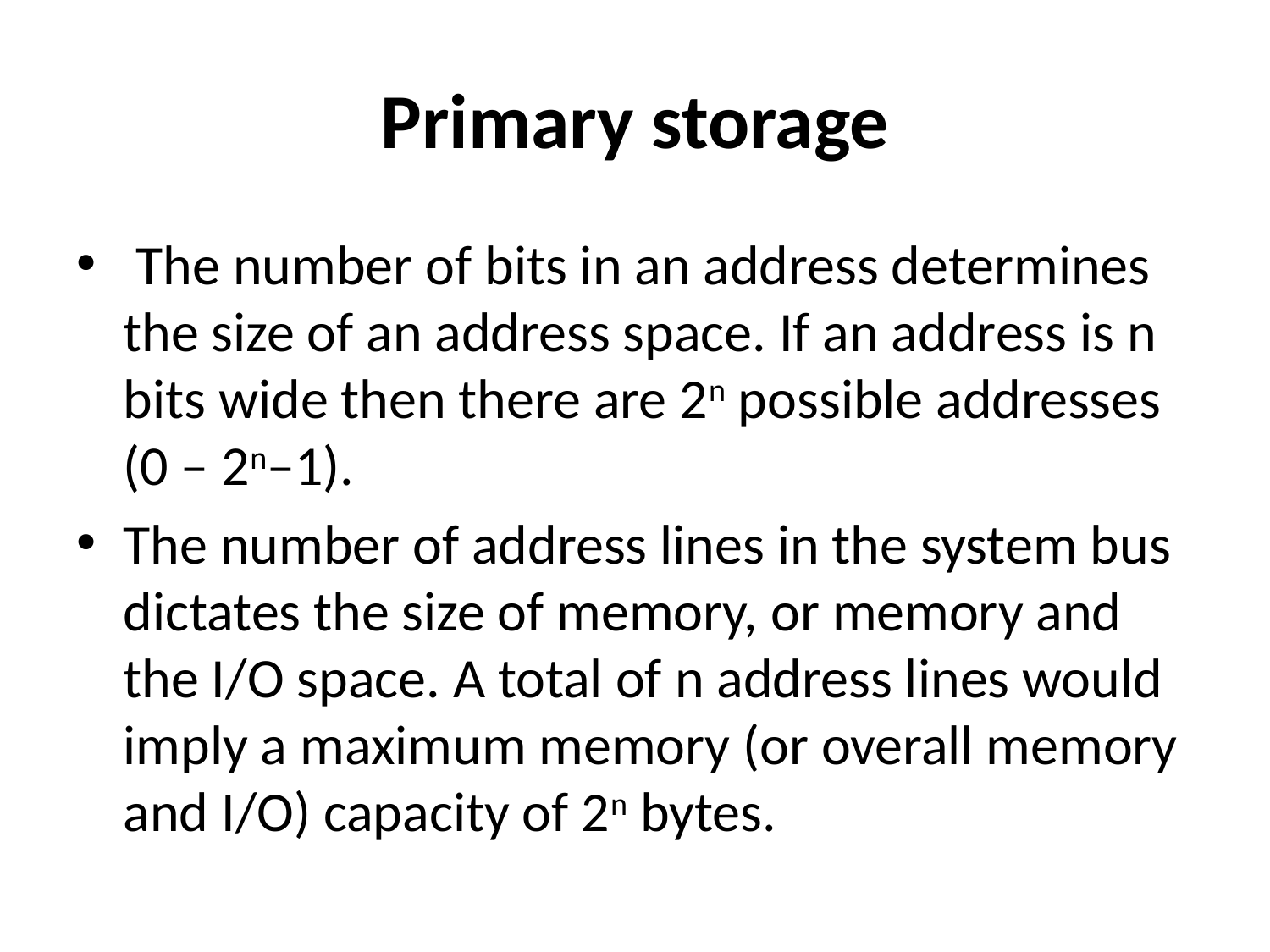

# Primary storage
 The number of bits in an address determines the size of an address space. If an address is n bits wide then there are 2n possible addresses (0 – 2n–1).
The number of address lines in the system bus dictates the size of memory, or memory and the I/O space. A total of n address lines would imply a maximum memory (or overall memory and I/O) capacity of 2n bytes.